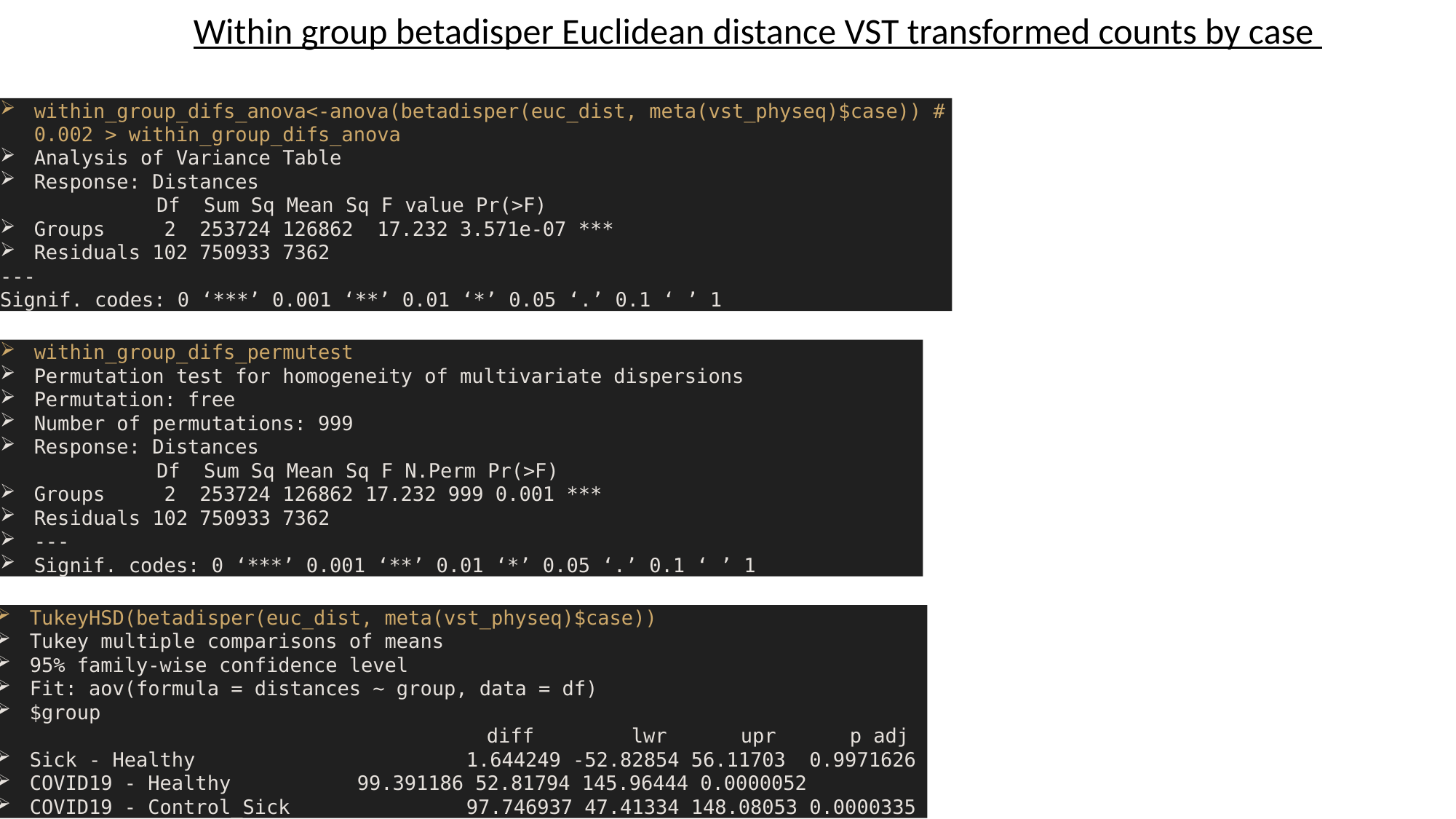

Within group betadisper Euclidean distance VST transformed counts by case
within_group_difs_anova<-anova(betadisper(euc_dist, meta(vst_physeq)$case)) # 0.002 > within_group_difs_anova
Analysis of Variance Table
Response: Distances
    Df  Sum Sq Mean Sq F value Pr(>F)
Groups     2  253724 126862  17.232 3.571e-07 ***
Residuals 102 750933 7362
---
Signif. codes: 0 ‘***’ 0.001 ‘**’ 0.01 ‘*’ 0.05 ‘.’ 0.1 ‘ ’ 1
within_group_difs_permutest
Permutation test for homogeneity of multivariate dispersions
Permutation: free
Number of permutations: 999
Response: Distances
    Df  Sum Sq Mean Sq F N.Perm Pr(>F)
Groups     2  253724 126862 17.232 999 0.001 ***
Residuals 102 750933 7362
---
Signif. codes: 0 ‘***’ 0.001 ‘**’ 0.01 ‘*’ 0.05 ‘.’ 0.1 ‘ ’ 1
TukeyHSD(betadisper(euc_dist, meta(vst_physeq)$case))
Tukey multiple comparisons of means
95% family-wise confidence level
Fit: aov(formula = distances ~ group, data = df)
$group
		diff 	   lwr 	   upr 	   p adj
Sick - Healthy 			1.644249 -52.82854 56.11703  0.9971626
COVID19 - Healthy		99.391186 52.81794 145.96444 0.0000052
COVID19 - Control_Sick 		97.746937 47.41334 148.08053 0.0000335